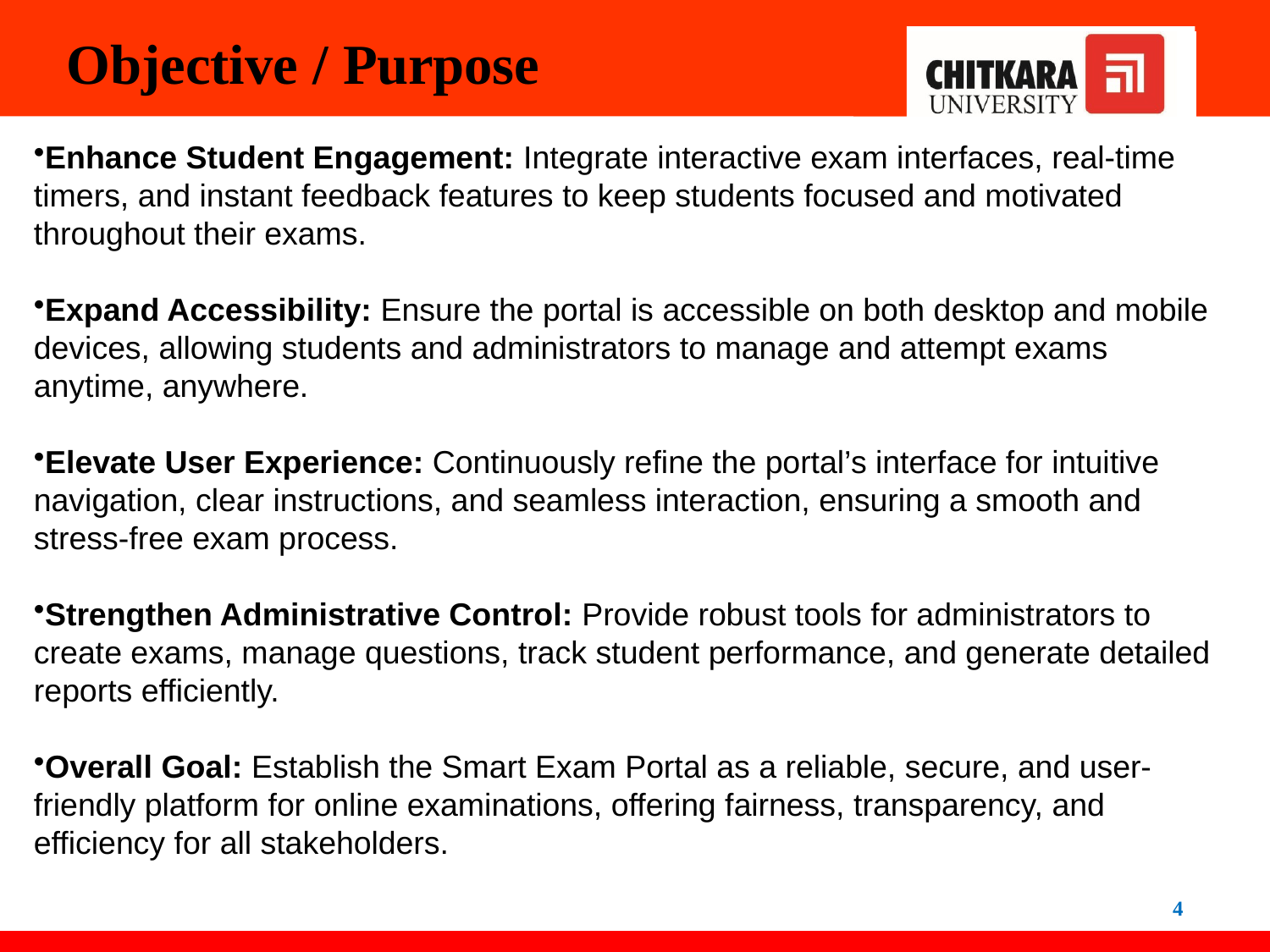

# Objective / Purpose
Enhance Student Engagement: Integrate interactive exam interfaces, real-time timers, and instant feedback features to keep students focused and motivated throughout their exams.

Expand Accessibility: Ensure the portal is accessible on both desktop and mobile devices, allowing students and administrators to manage and attempt exams anytime, anywhere.

Elevate User Experience: Continuously refine the portal’s interface for intuitive navigation, clear instructions, and seamless interaction, ensuring a smooth and stress-free exam process.

Strengthen Administrative Control: Provide robust tools for administrators to create exams, manage questions, track student performance, and generate detailed reports efficiently.

Overall Goal: Establish the Smart Exam Portal as a reliable, secure, and user-friendly platform for online examinations, offering fairness, transparency, and efficiency for all stakeholders.
4